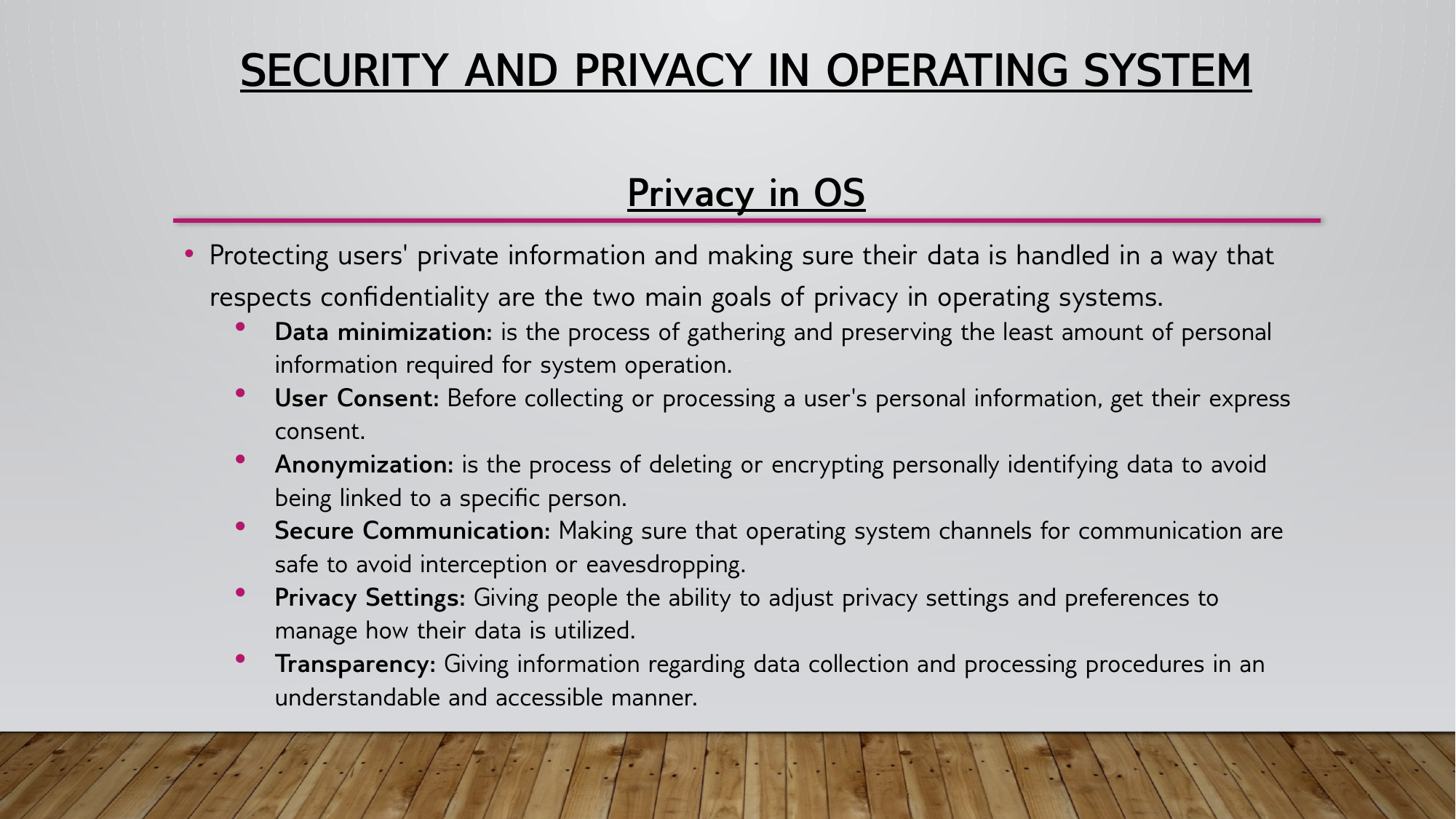

# Security And Privacy in Operating System
Privacy in OS
Protecting users' private information and making sure their data is handled in a way that respects confidentiality are the two main goals of privacy in operating systems.
Data minimization: is the process of gathering and preserving the least amount of personal information required for system operation.
User Consent: Before collecting or processing a user's personal information, get their express consent.
Anonymization: is the process of deleting or encrypting personally identifying data to avoid being linked to a specific person.
Secure Communication: Making sure that operating system channels for communication are safe to avoid interception or eavesdropping.
Privacy Settings: Giving people the ability to adjust privacy settings and preferences to manage how their data is utilized.
Transparency: Giving information regarding data collection and processing procedures in an understandable and accessible manner.